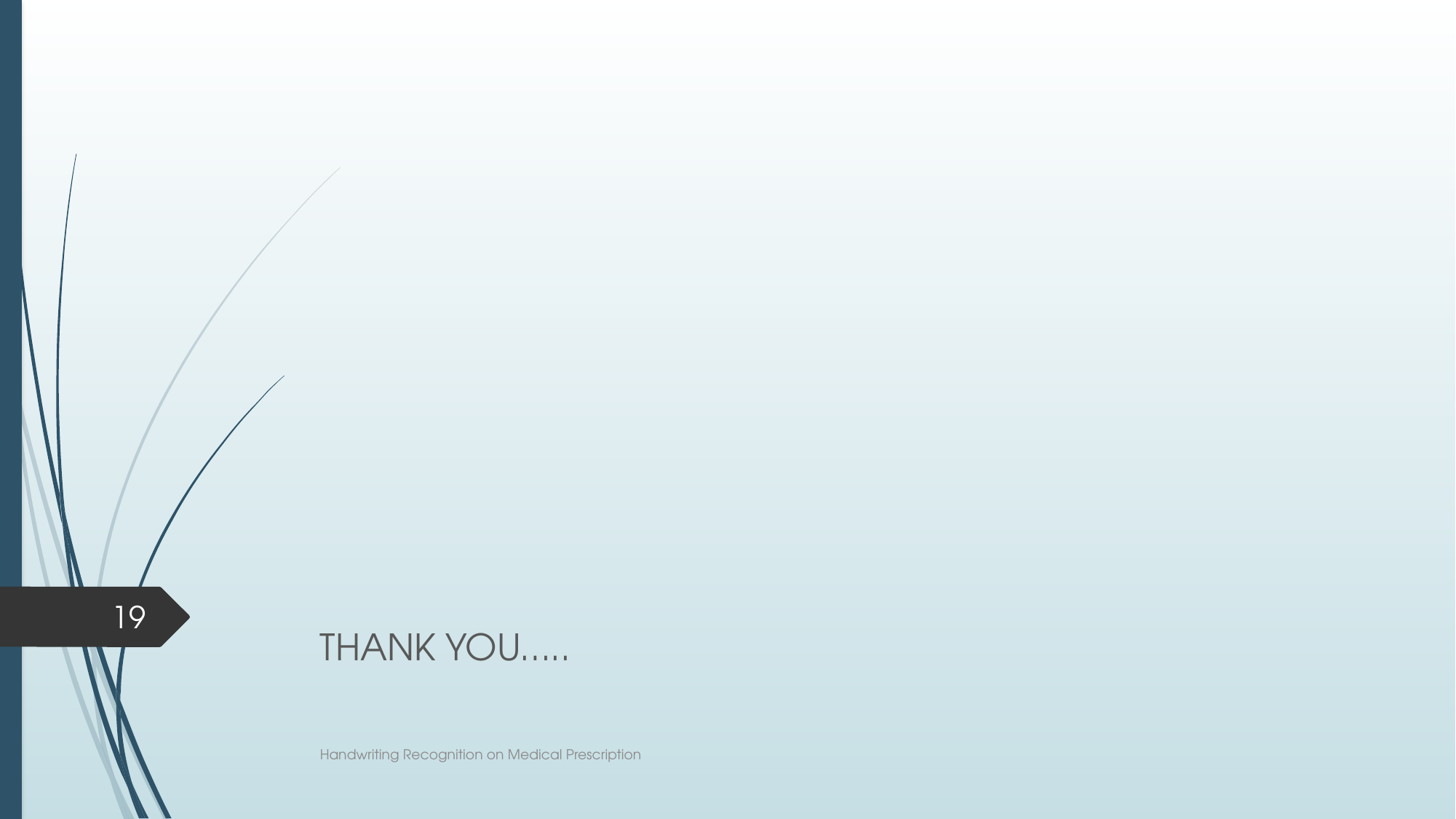

#

19
THANK YOU…..
Handwriting Recognition on Medical Prescription